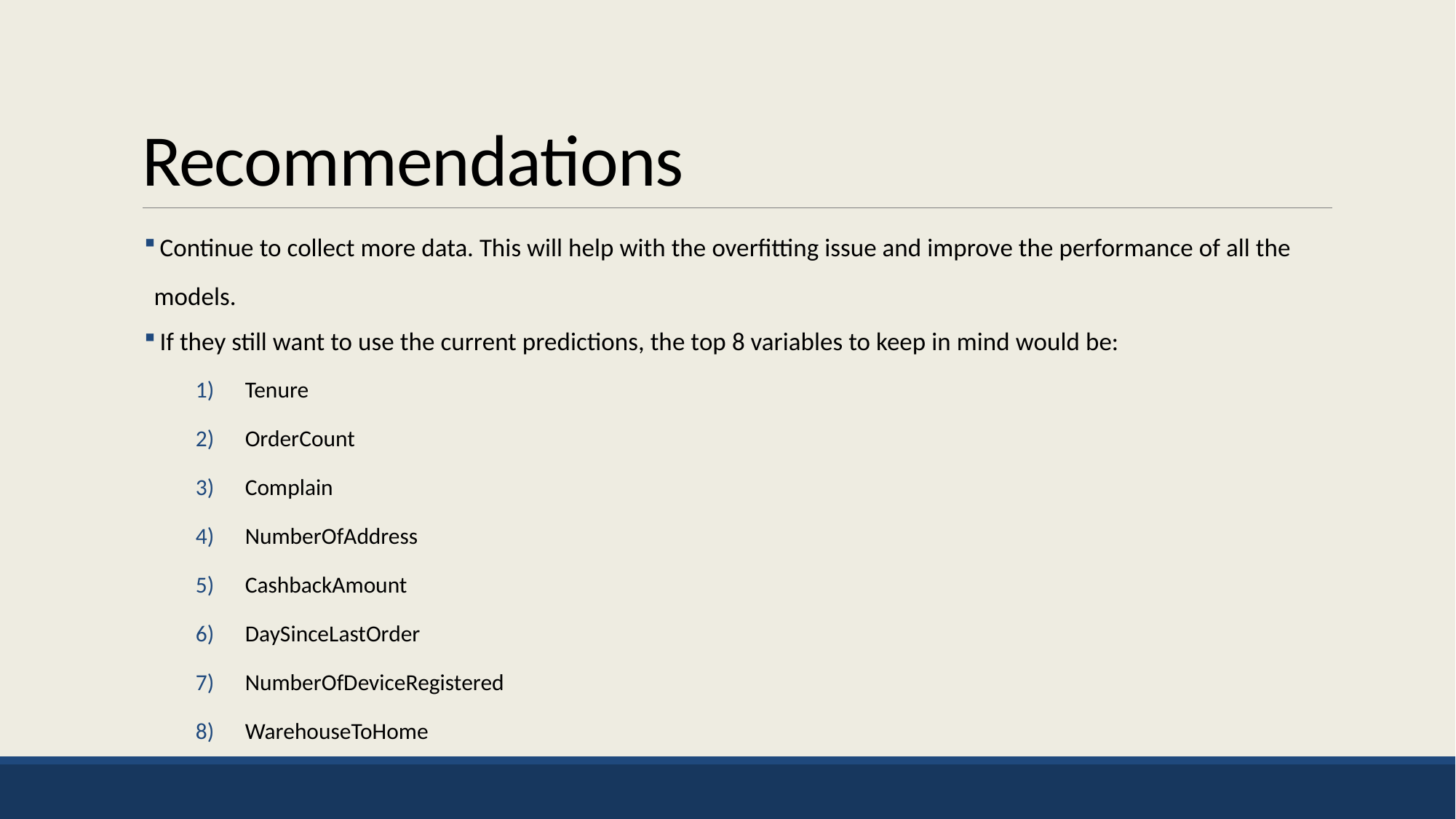

# Recommendations
 Continue to collect more data. This will help with the overfitting issue and improve the performance of all the models.
 If they still want to use the current predictions, the top 8 variables to keep in mind would be:
Tenure
OrderCount
Complain
NumberOfAddress
CashbackAmount
DaySinceLastOrder
NumberOfDeviceRegistered
WarehouseToHome